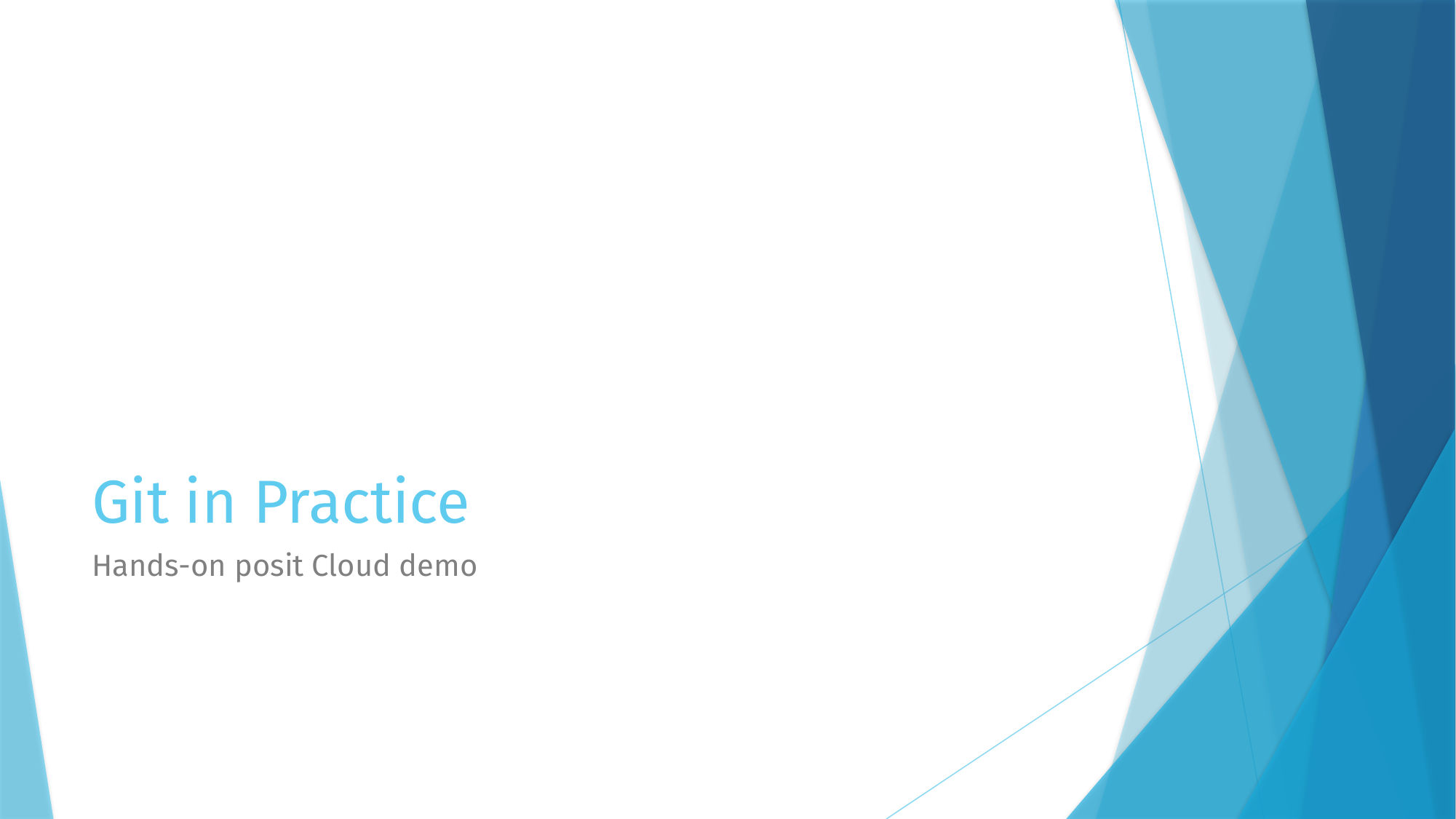

# Git in Practice
Hands-on posit Cloud demo